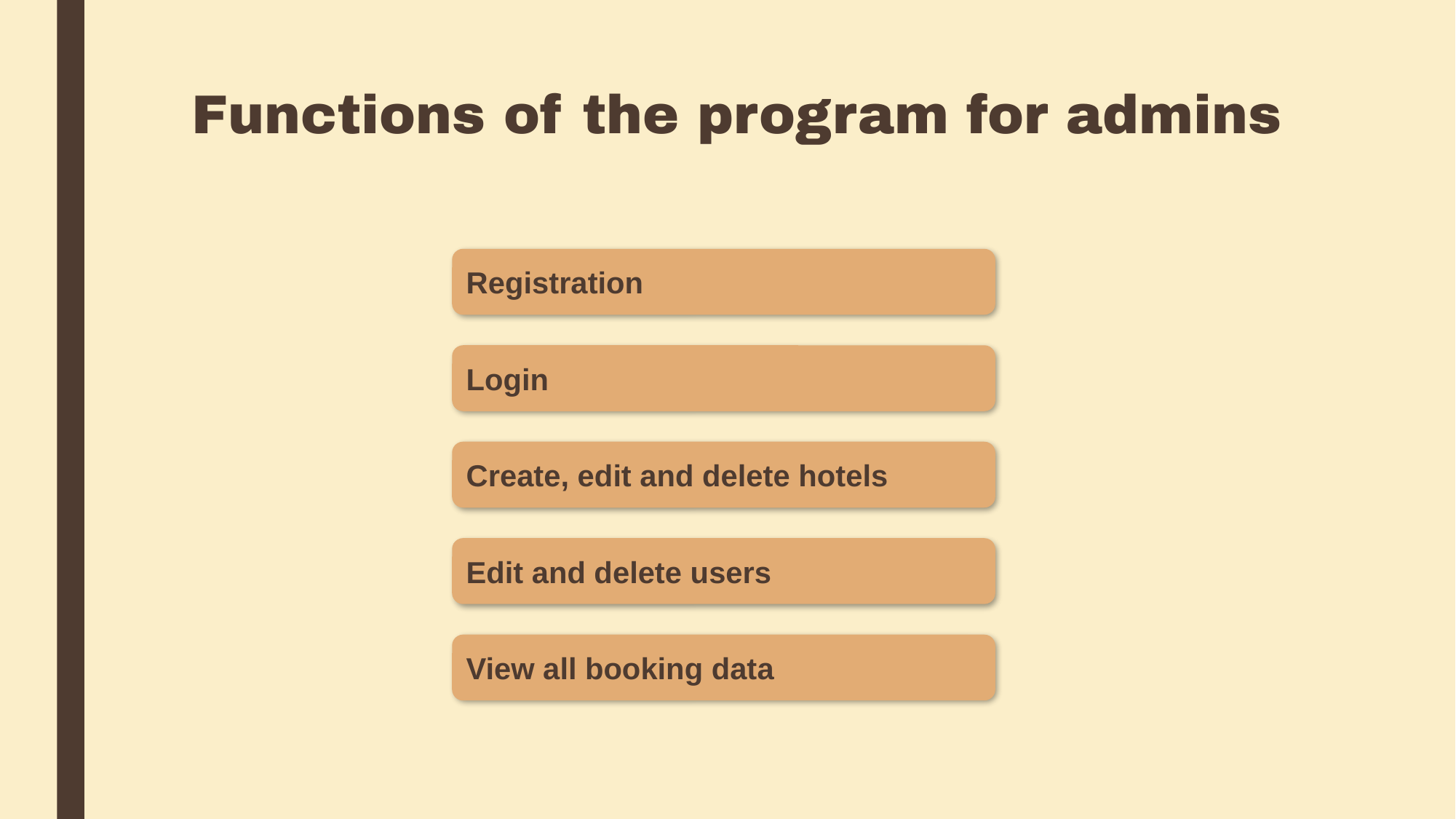

# Functions of the program for admins
Registration
Login
Create, edit and delete hotels
Edit and delete users
View all booking data